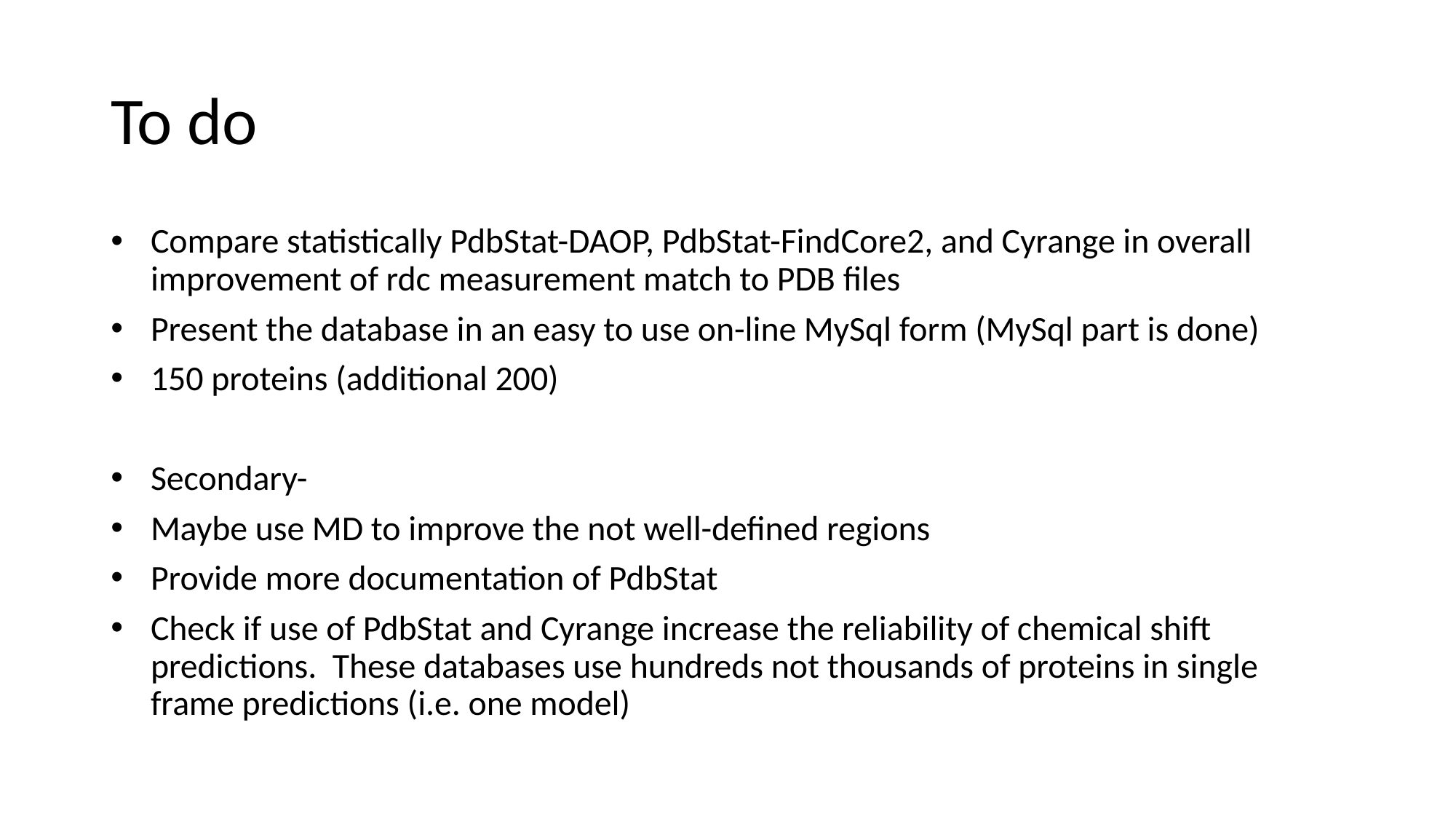

To do
Compare statistically PdbStat-DAOP, PdbStat-FindCore2, and Cyrange in overall improvement of rdc measurement match to PDB files
Present the database in an easy to use on-line MySql form (MySql part is done)
150 proteins (additional 200)

Secondary-
Maybe use MD to improve the not well-defined regions
Provide more documentation of PdbStat
Check if use of PdbStat and Cyrange increase the reliability of chemical shift predictions.  These databases use hundreds not thousands of proteins in single frame predictions (i.e. one model)